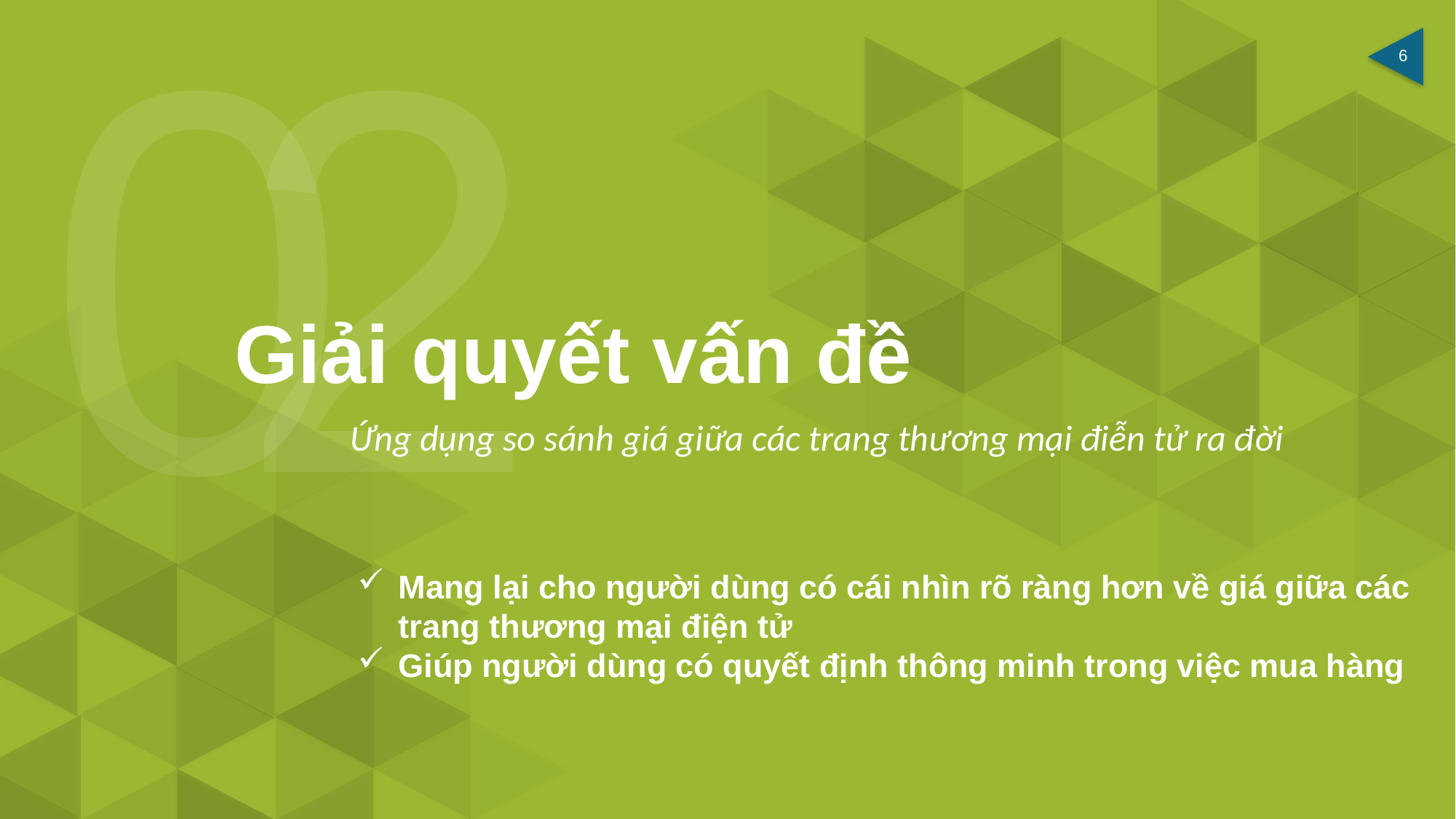

0
2
Giải quyết vấn đề
Ứng dụng so sánh giá giữa các trang thương mại điễn tử ra đời
Mang lại cho người dùng có cái nhìn rõ ràng hơn về giá giữa các trang thương mại điện tử
Giúp người dùng có quyết định thông minh trong việc mua hàng